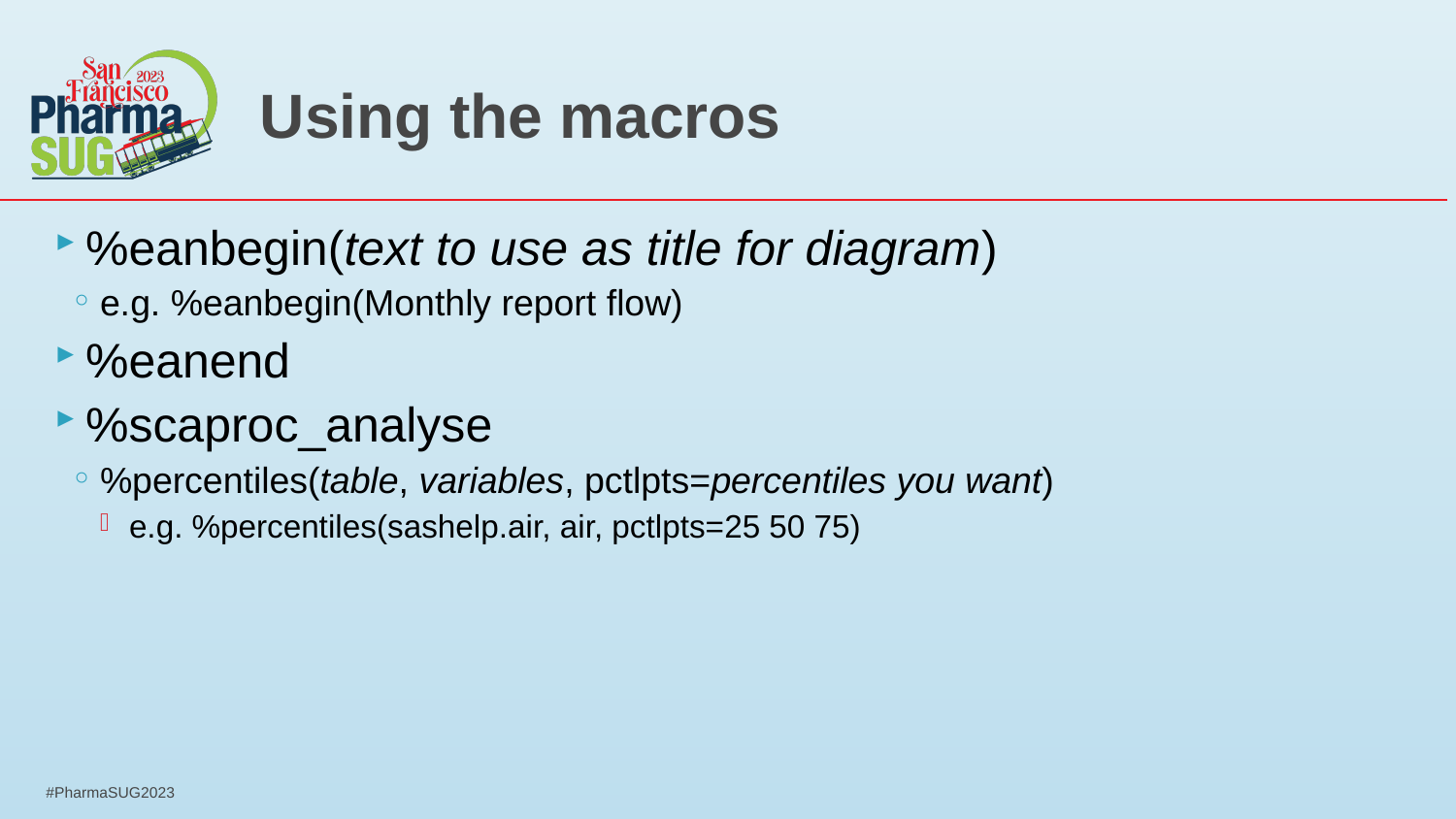

# Using the macros
%eanbegin(text to use as title for diagram)
e.g. %eanbegin(Monthly report flow)
%eanend
%scaproc_analyse
%percentiles(table, variables, pctlpts=percentiles you want)
e.g. %percentiles(sashelp.air, air, pctlpts=25 50 75)